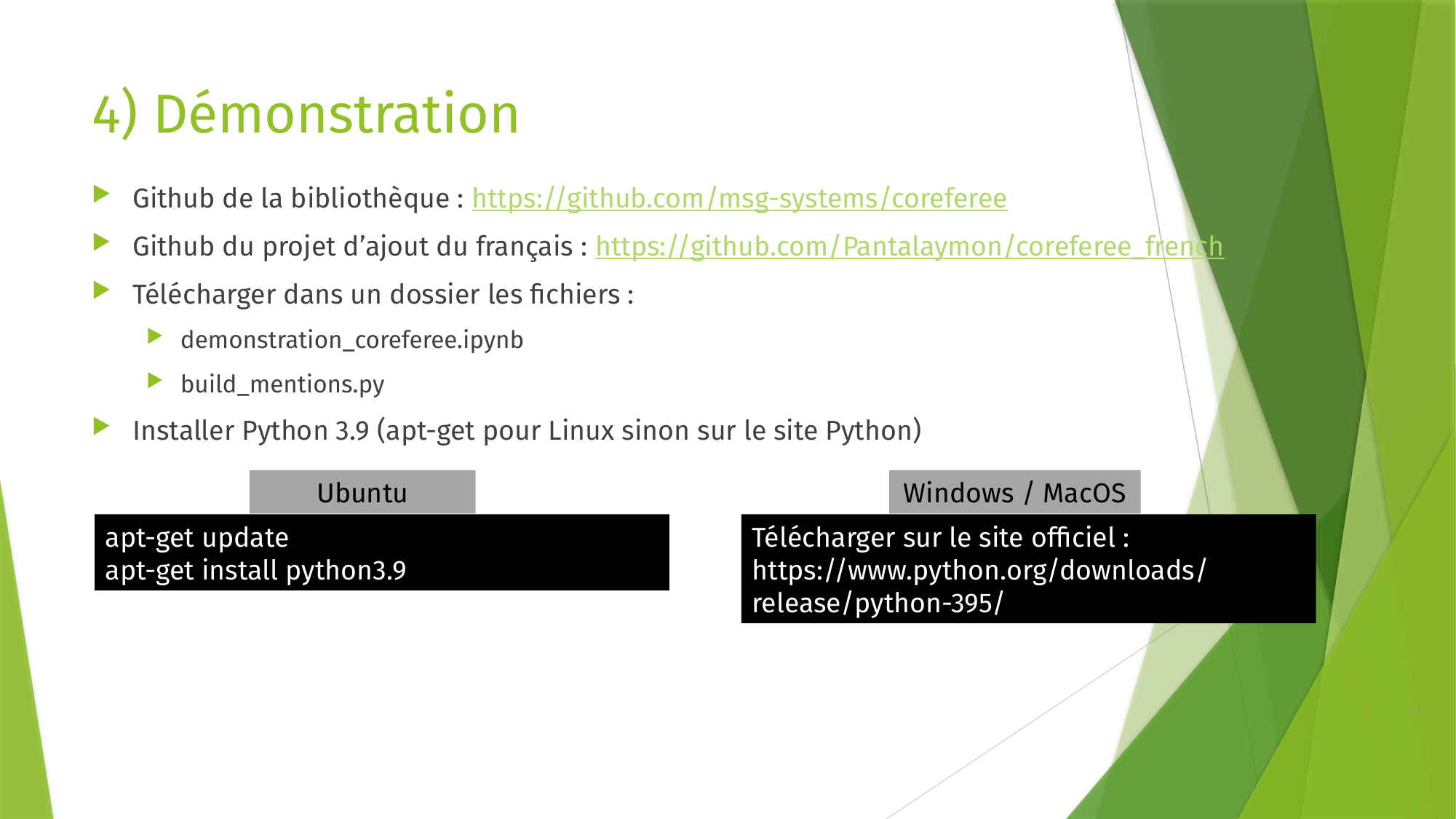

# 4) Démonstration
Github de la bibliothèque : https://github.com/msg-systems/coreferee
Github du projet d’ajout du français : https://github.com/Pantalaymon/coreferee_french
Télécharger dans un dossier les fichiers :
demonstration_coreferee.ipynb
build_mentions.py
Installer Python 3.9 (apt-get pour Linux sinon sur le site Python)

Ubuntu
Windows / MacOS
apt-get update
apt-get install python3.9
Télécharger sur le site officiel :
https://www.python.org/downloads/release/python-395/